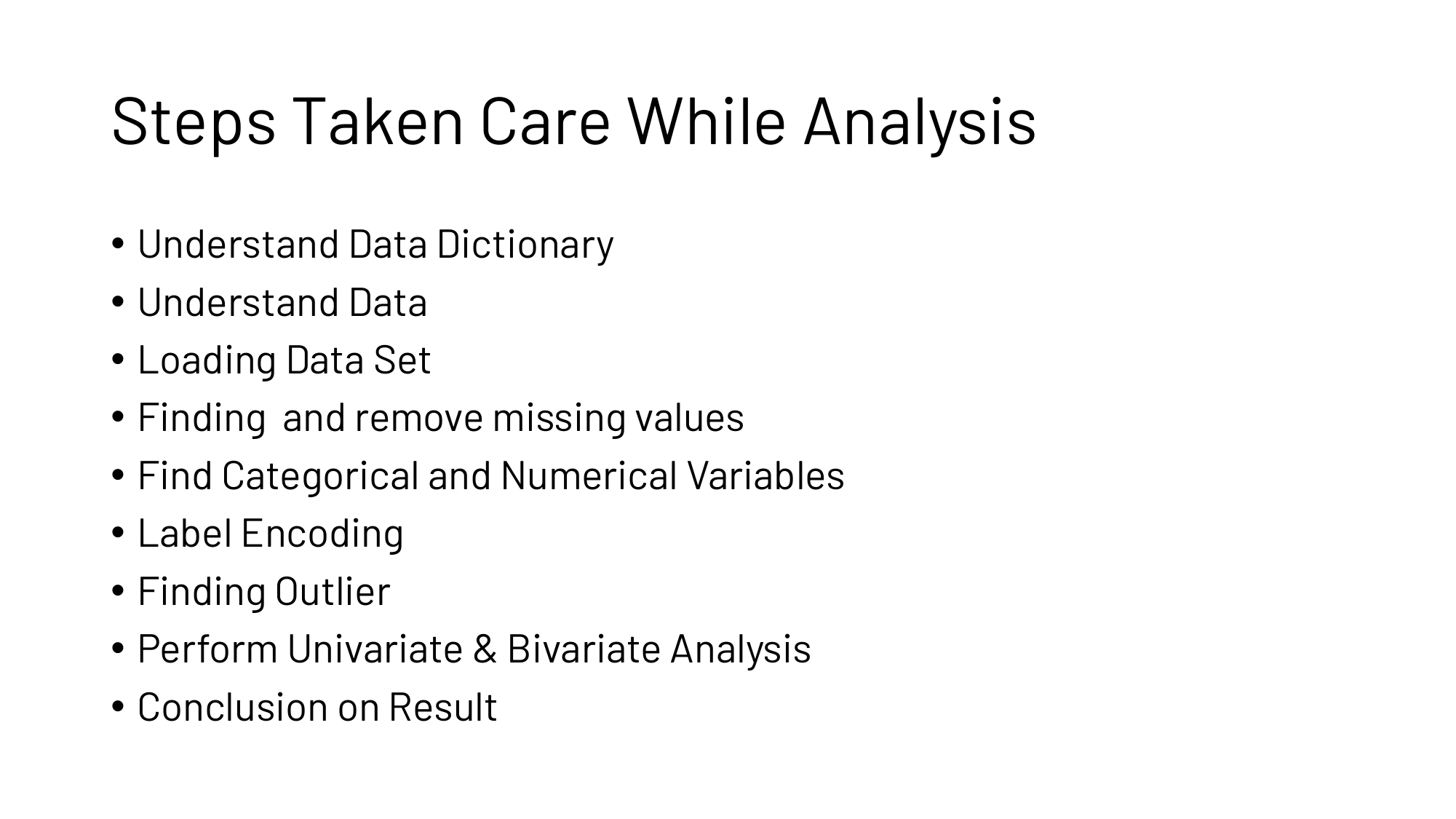

# Steps Taken Care While Analysis
Understand Data Dictionary
Understand Data
Loading Data Set
Finding  and remove missing values
Find Categorical and Numerical Variables
Label Encoding
Finding Outlier
Perform Univariate & Bivariate Analysis
Conclusion on Result